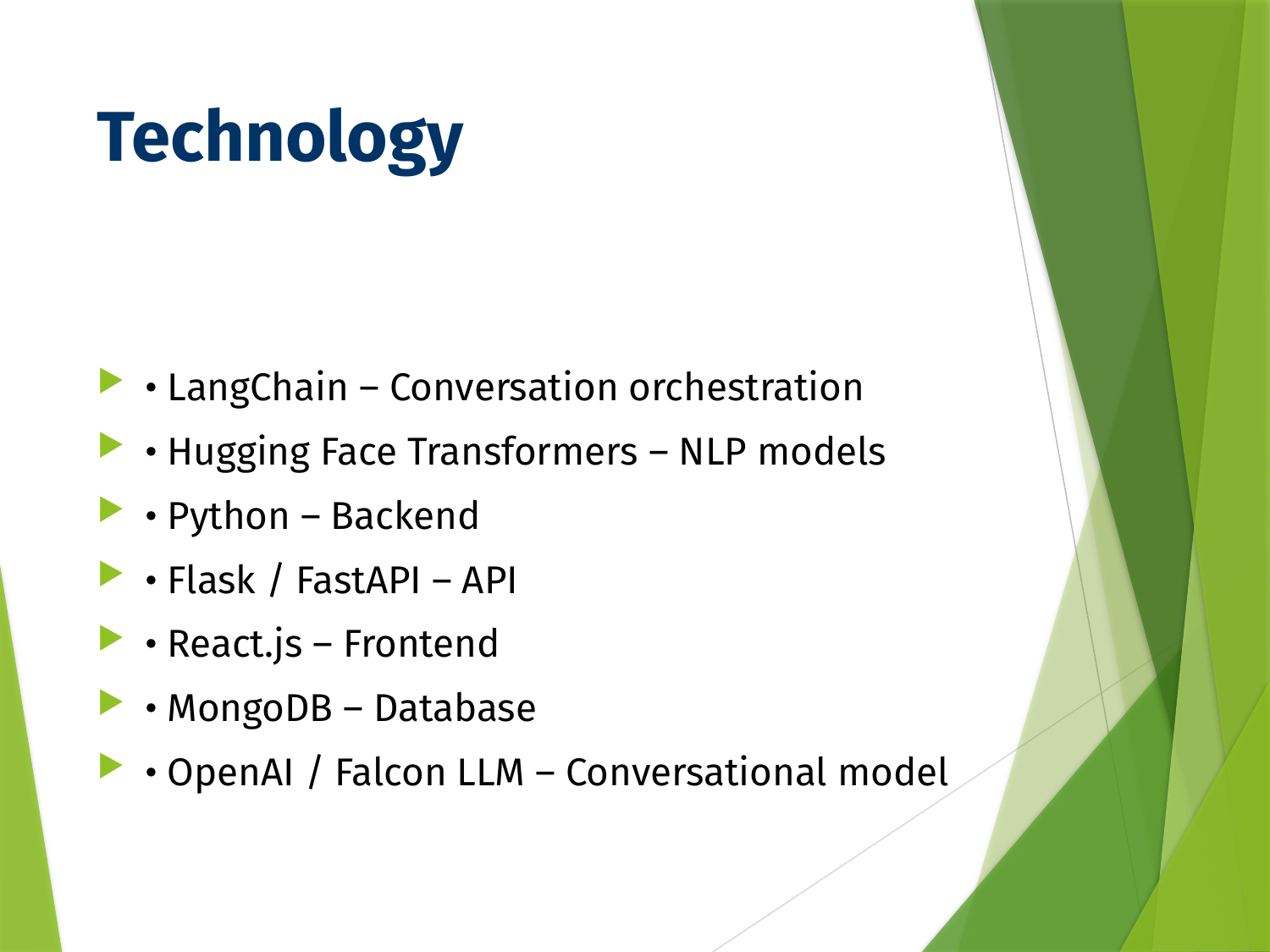

# Technology

• LangChain – Conversation orchestration
• Hugging Face Transformers – NLP models
• Python – Backend
• Flask / FastAPI – API
• React.js – Frontend
• MongoDB – Database
• OpenAI / Falcon LLM – Conversational model